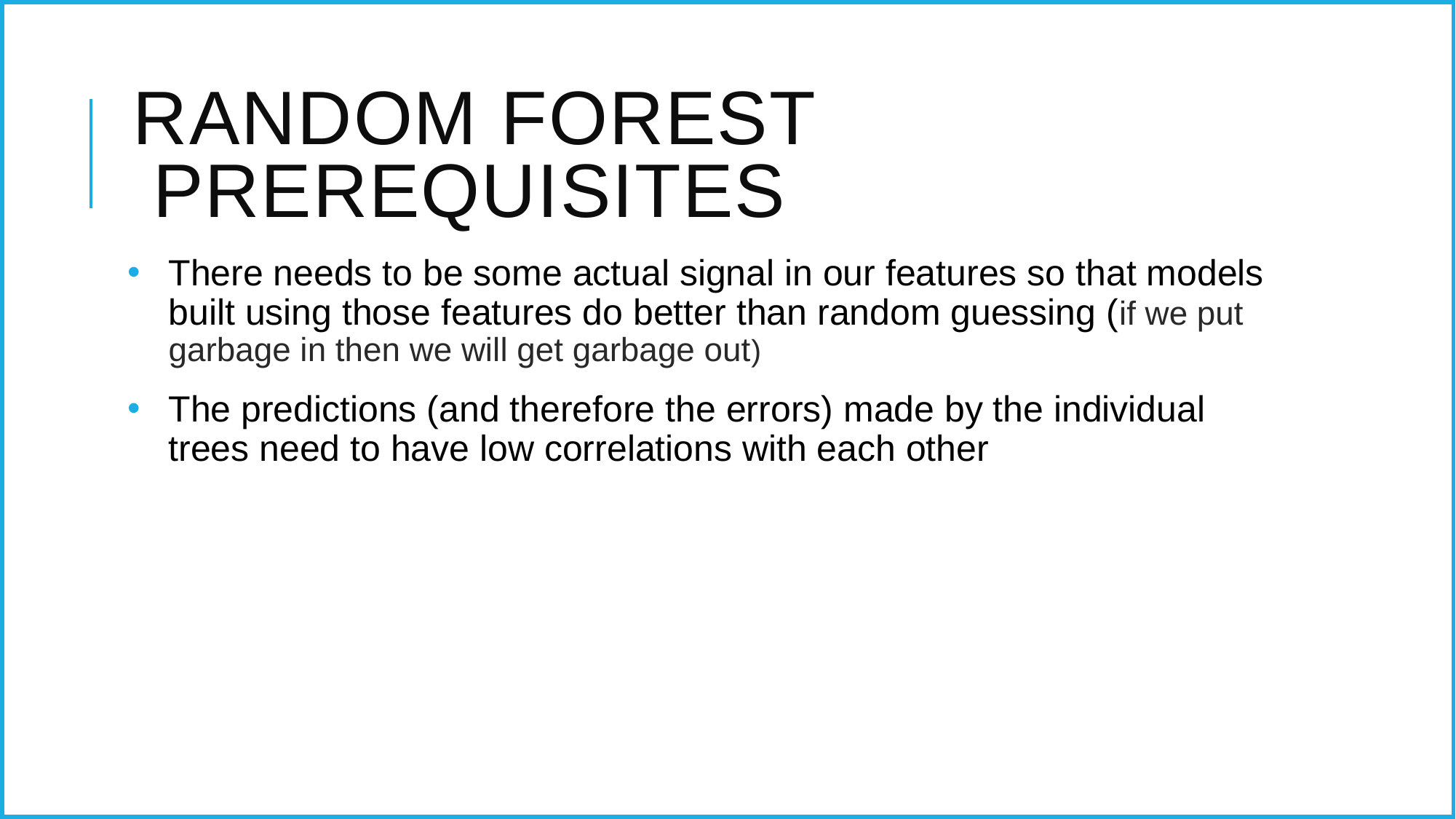

# Random Forest Prerequisites
There needs to be some actual signal in our features so that models built using those features do better than random guessing (if we put garbage in then we will get garbage out)
The predictions (and therefore the errors) made by the individual trees need to have low correlations with each other